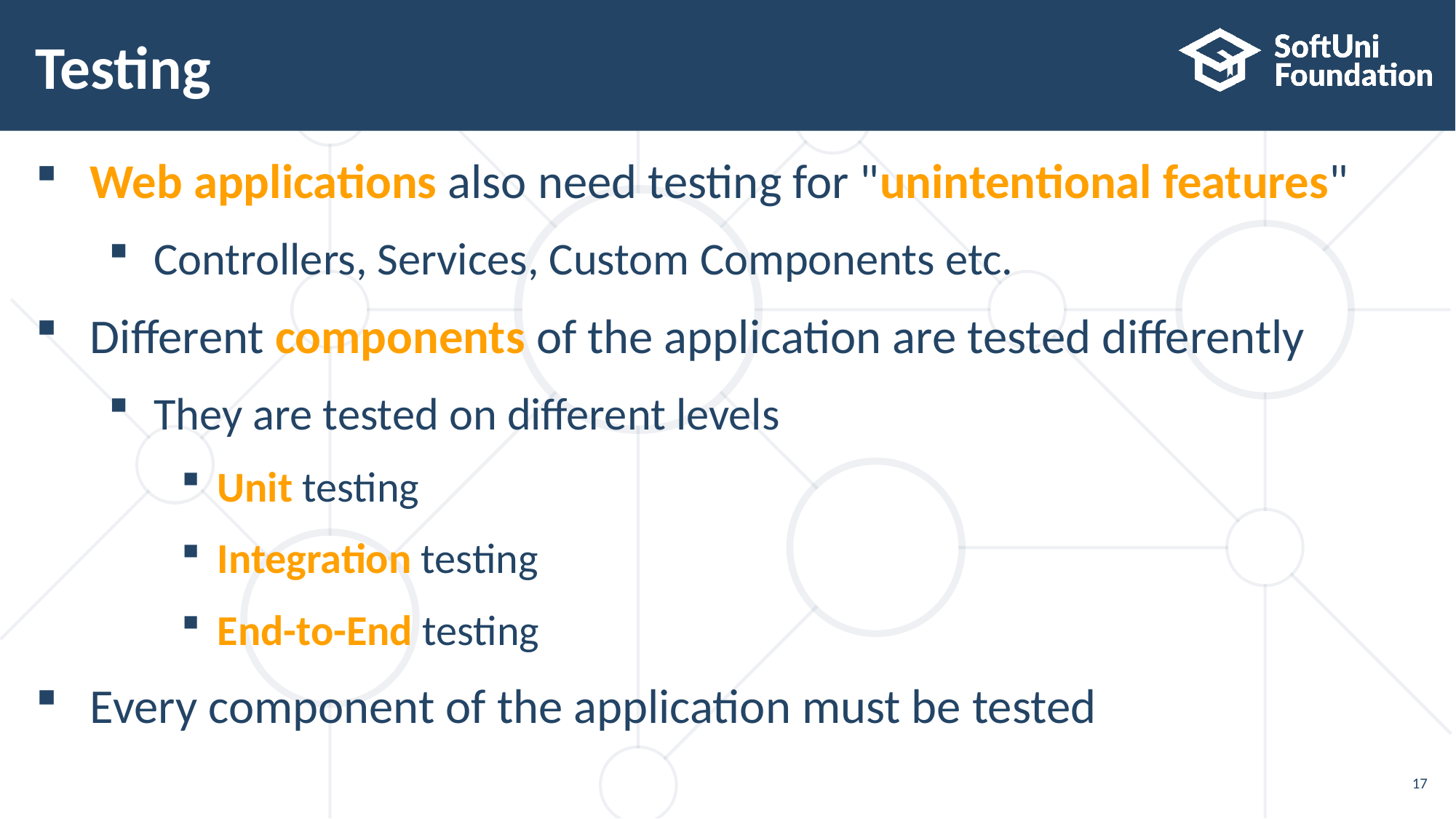

# Testing
Web applications also need testing for "unintentional features"
Controllers, Services, Custom Components etc.
Different components of the application are tested differently
They are tested on different levels
Unit testing
Integration testing
End-to-End testing
Every component of the application must be tested
17